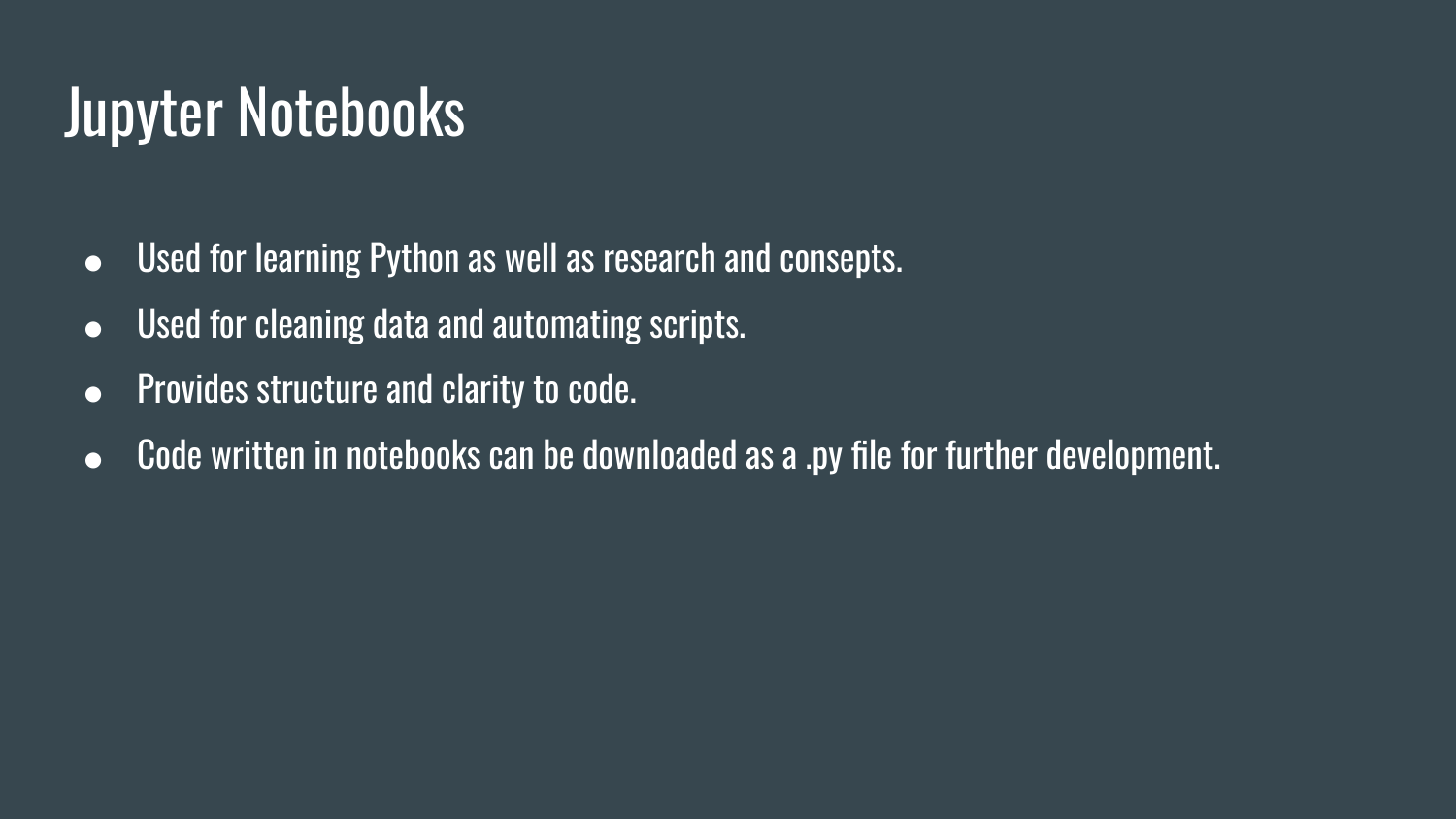

# Jupyter Notebooks
Used for learning Python as well as research and consepts.
Used for cleaning data and automating scripts.
Provides structure and clarity to code.
Code written in notebooks can be downloaded as a .py file for further development.